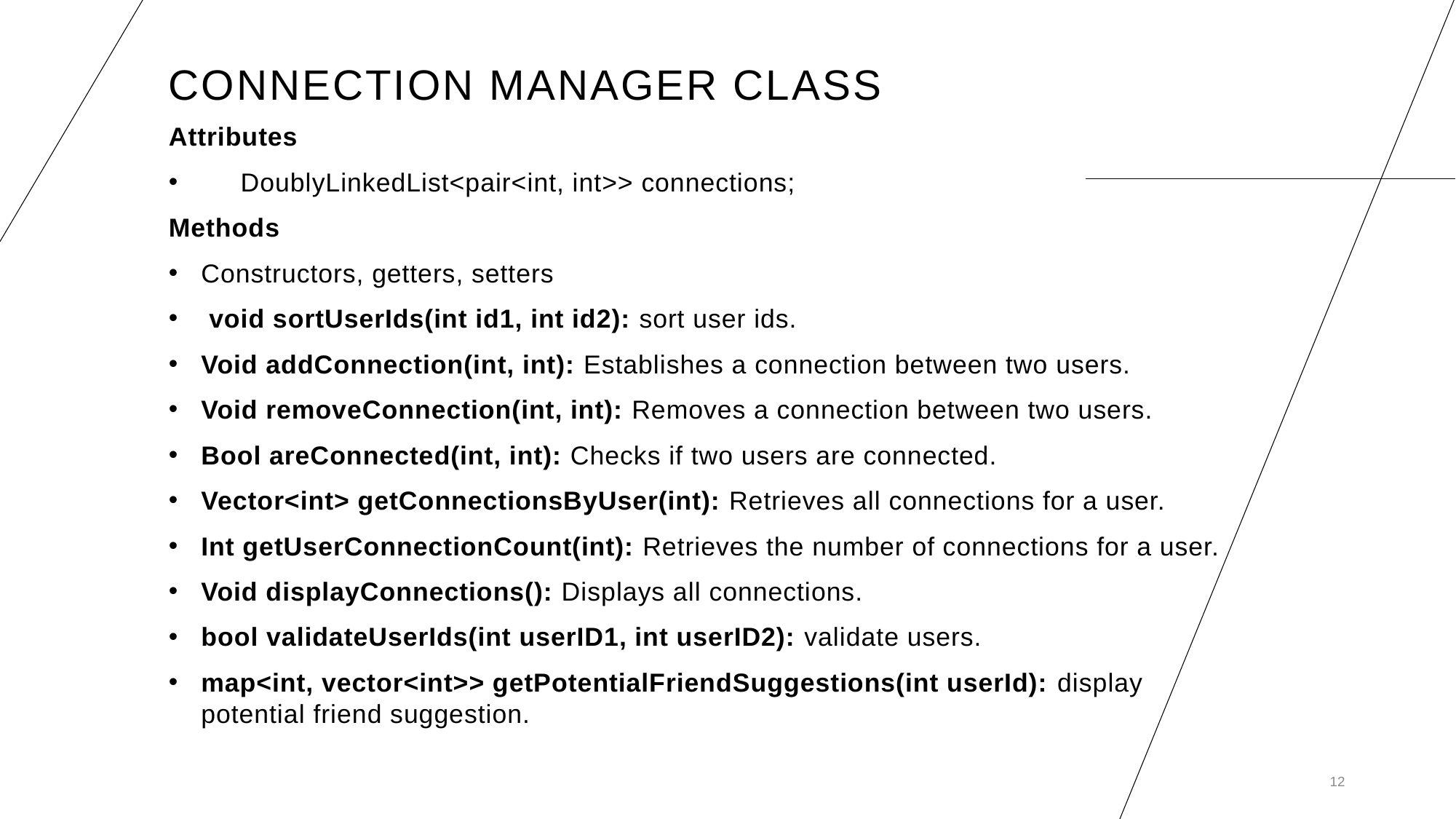

# Connection Manager CLASS
Attributes
     DoublyLinkedList<pair<int, int>> connections;
Methods
Constructors, getters, setters
 void sortUserIds(int id1, int id2): sort user ids.
Void addConnection(int, int): Establishes a connection between two users.
Void removeConnection(int, int): Removes a connection between two users.
Bool areConnected(int, int): Checks if two users are connected.
Vector<int> getConnectionsByUser(int): Retrieves all connections for a user.
Int getUserConnectionCount(int): Retrieves the number of connections for a user.
Void displayConnections(): Displays all connections.
bool validateUserIds(int userID1, int userID2): validate users.
map<int, vector<int>> getPotentialFriendSuggestions(int userId): display potential friend suggestion.

12